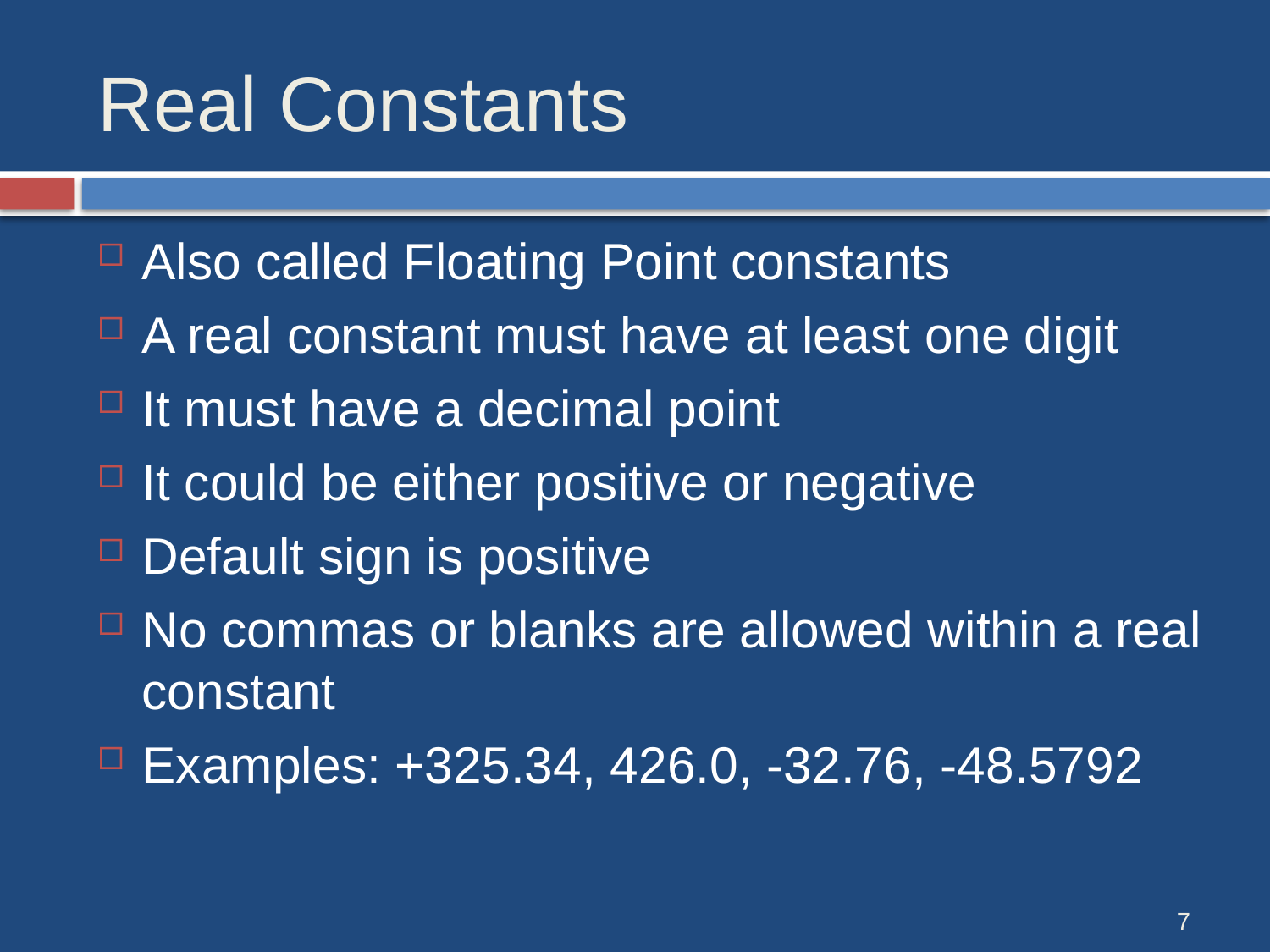

# Real Constants
Also called Floating Point constants
A real constant must have at least one digit
It must have a decimal point
It could be either positive or negative
Default sign is positive
No commas or blanks are allowed within a real constant
Examples: +325.34, 426.0, -32.76, -48.5792